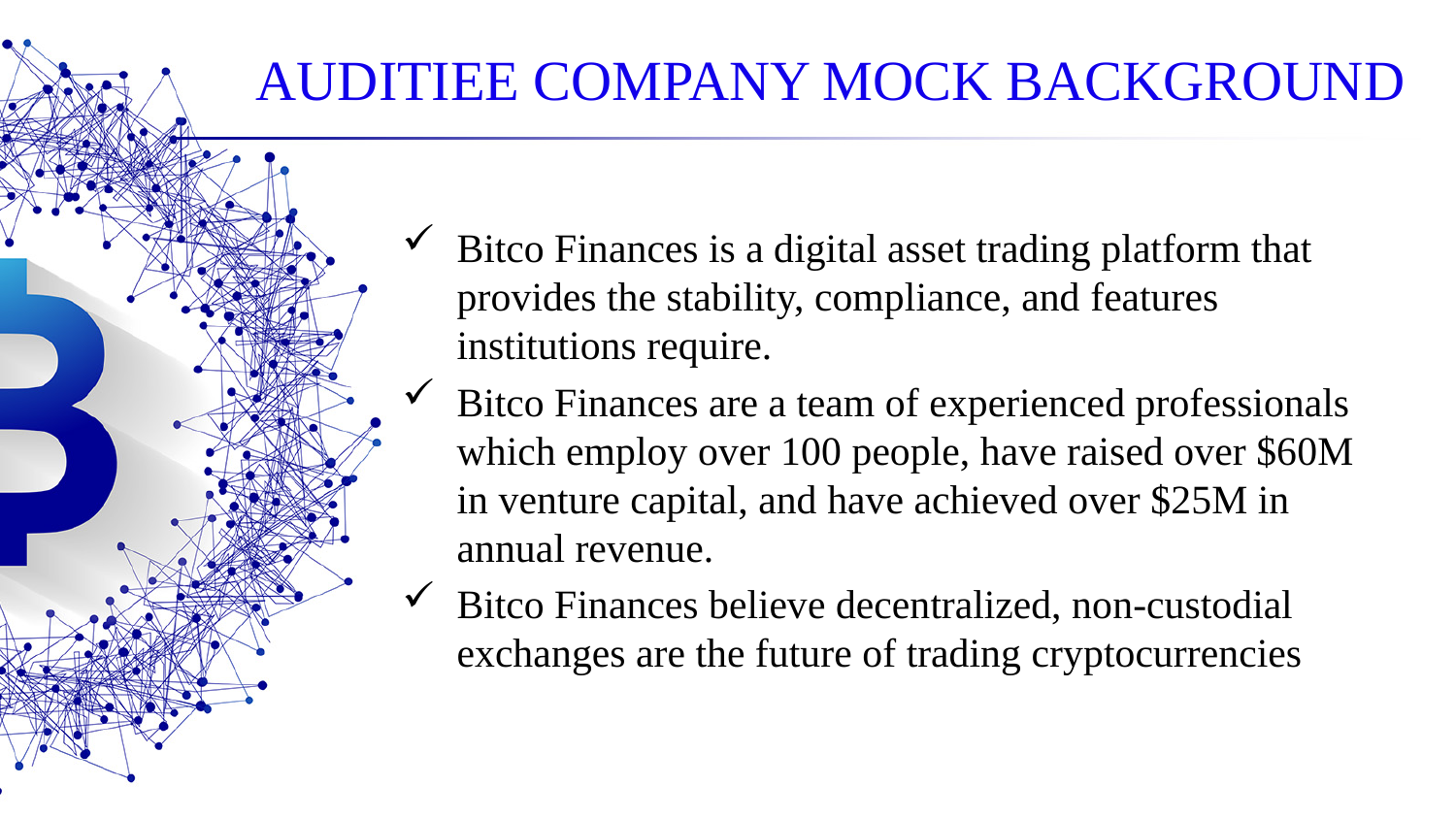

# AUDITIEE COMPANY MOCK BACKGROUND
Bitco Finances is a digital asset trading platform that provides the stability, compliance, and features institutions require.
Bitco Finances are a team of experienced professionals which employ over 100 people, have raised over $60M in venture capital, and have achieved over $25M in annual revenue.
Bitco Finances believe decentralized, non-custodial exchanges are the future of trading cryptocurrencies